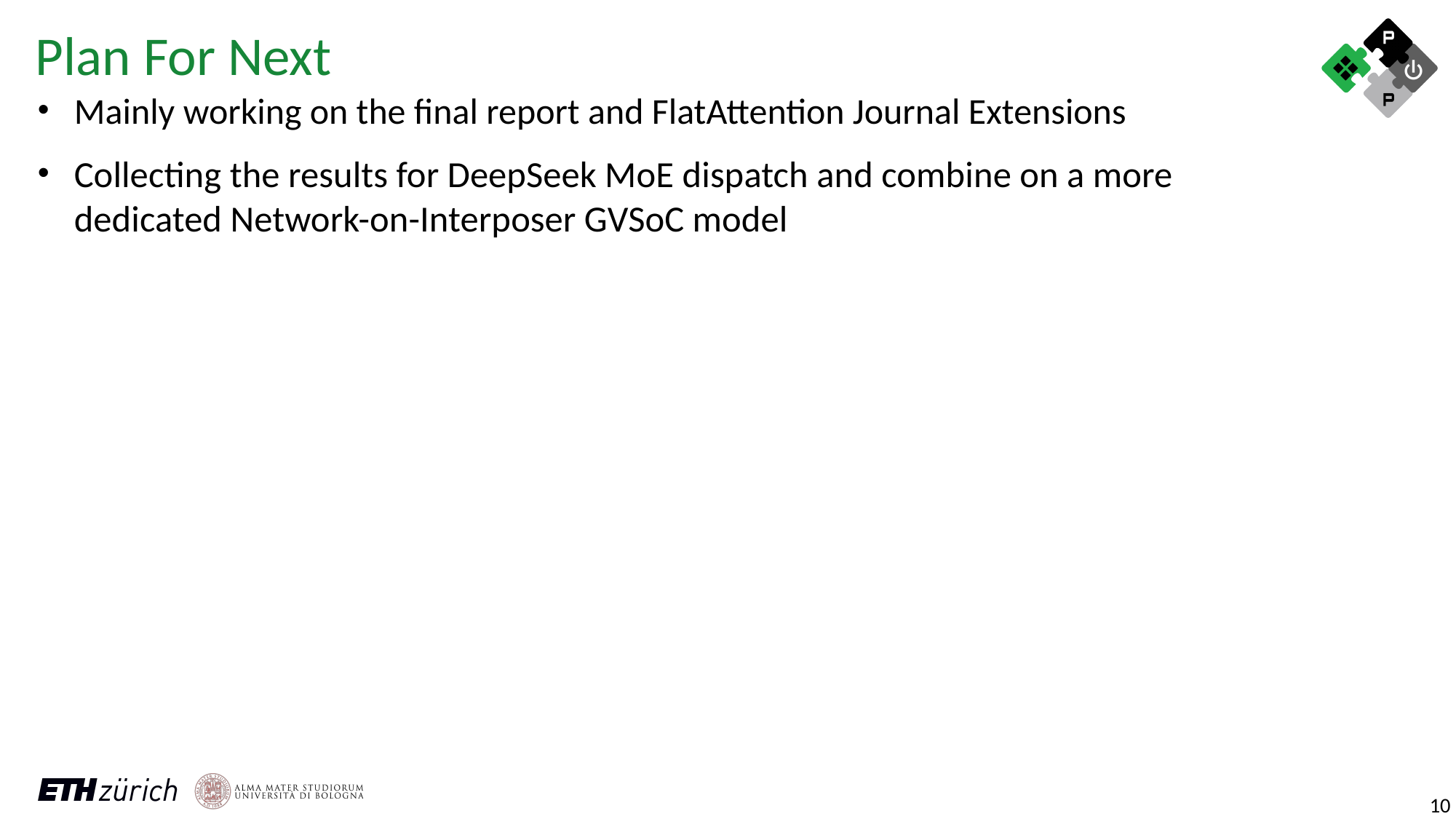

Plan For Next
Mainly working on the final report and FlatAttention Journal Extensions
Collecting the results for DeepSeek MoE dispatch and combine on a more dedicated Network-on-Interposer GVSoC model
10